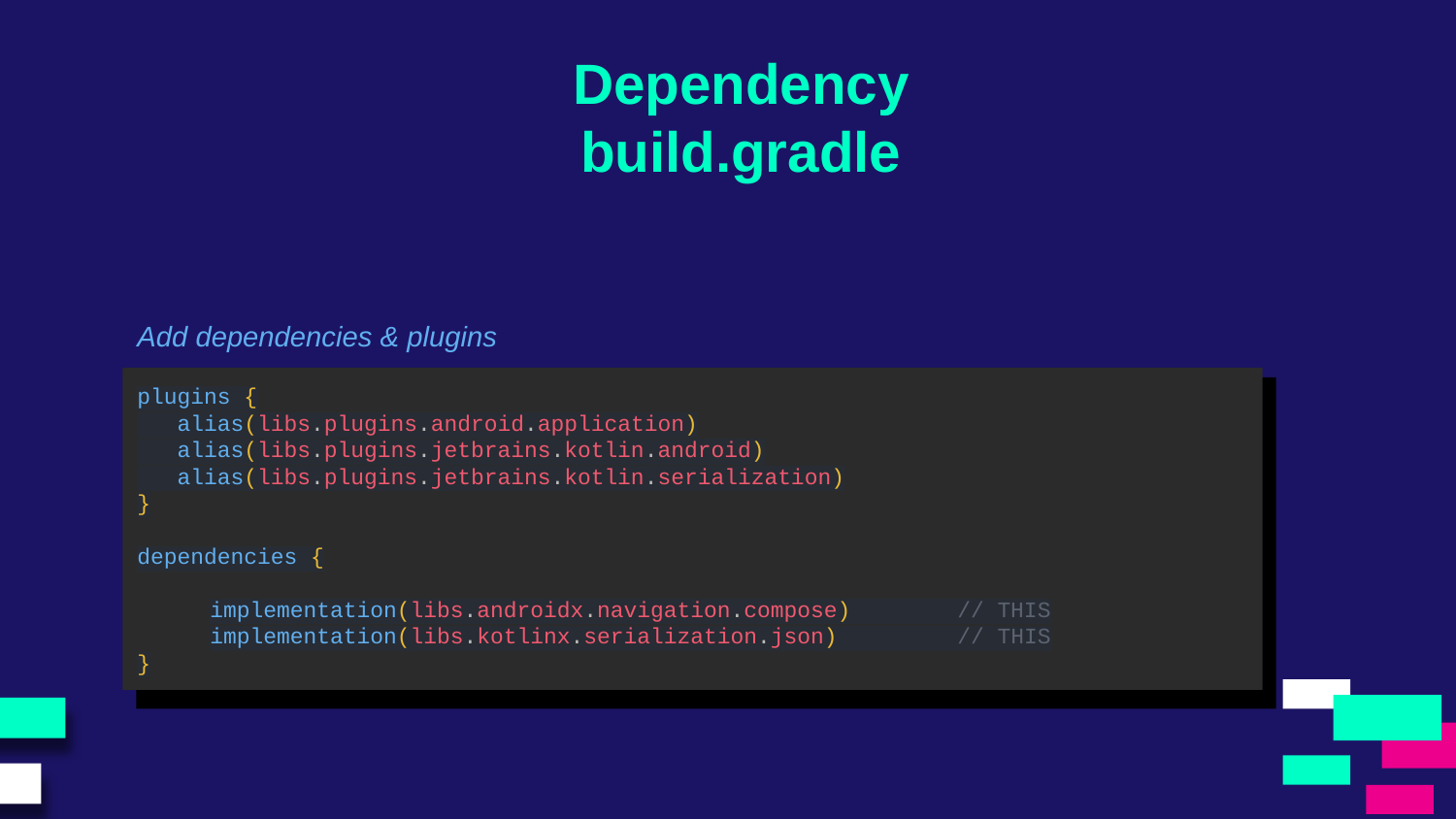

Dependency
build.gradle
Add dependencies & plugins
plugins {
   alias(libs.plugins.android.application)
   alias(libs.plugins.jetbrains.kotlin.android)
   alias(libs.plugins.jetbrains.kotlin.serialization)
}

dependencies {

implementation(libs.androidx.navigation.compose)        // THIS
implementation(libs.kotlinx.serialization.json)         // THIS
}